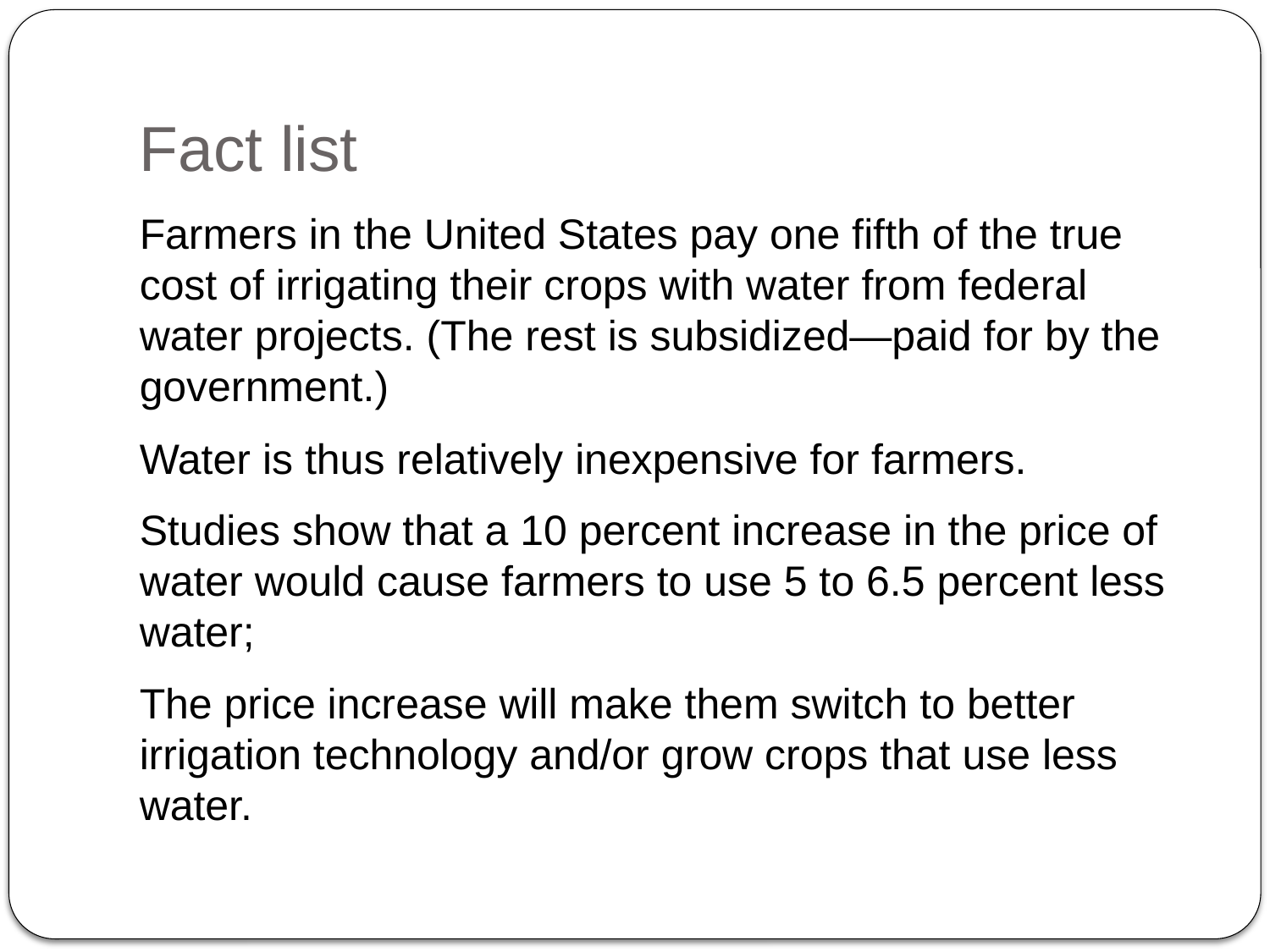

# Fact list
Farmers in the United States pay one fifth of the true cost of irrigating their crops with water from federal water projects. (The rest is subsidized—paid for by the government.)
Water is thus relatively inexpensive for farmers.
Studies show that a 10 percent increase in the price of water would cause farmers to use 5 to 6.5 percent less water;
The price increase will make them switch to better irrigation technology and/or grow crops that use less water.